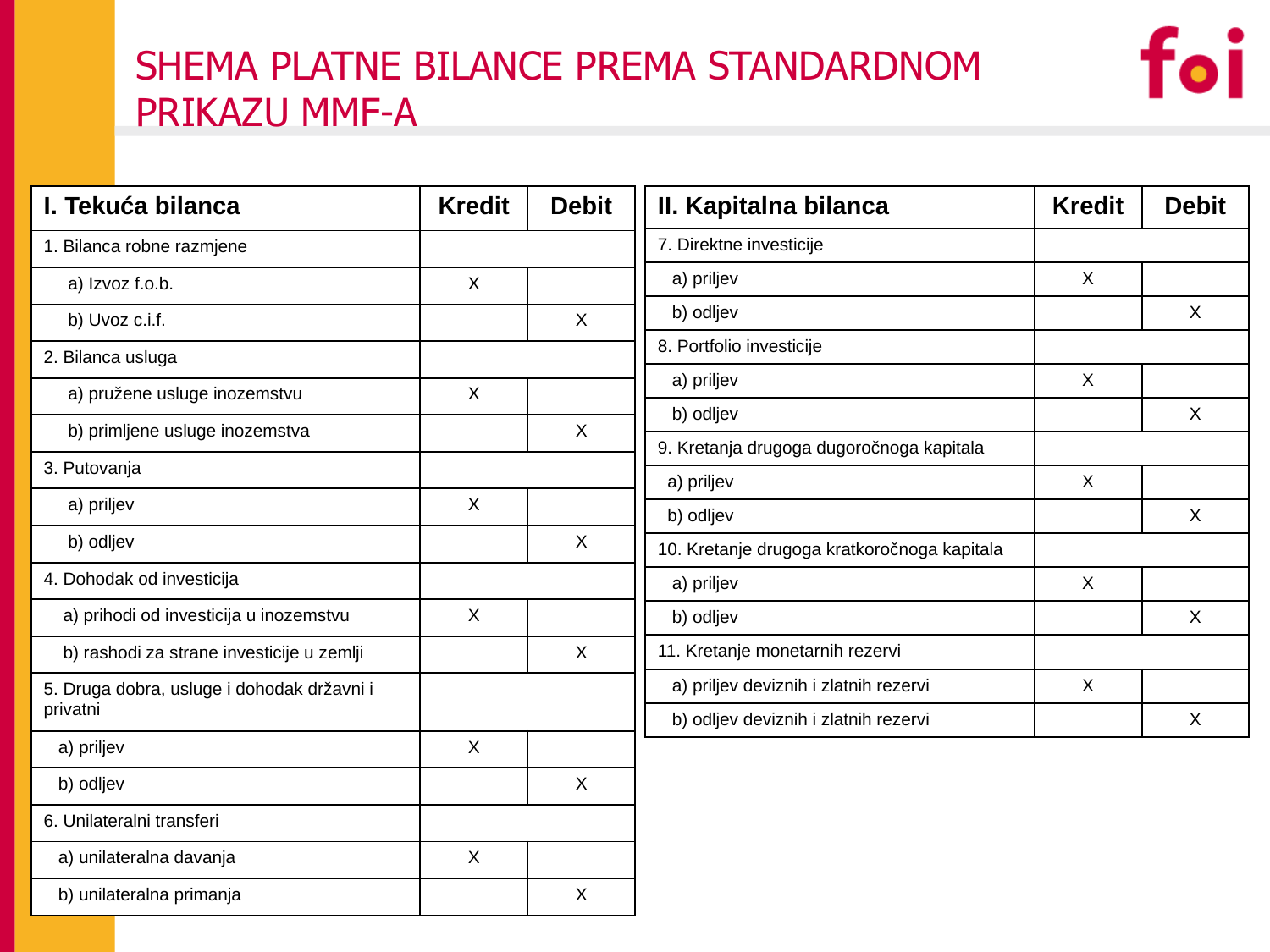

# SHEMA PLATNE BILANCE PREMA STANDARDNOM PRIKAZU MMF-A
| I. Tekuća bilanca | Kredit | Debit |
| --- | --- | --- |
| 1. Bilanca robne razmjene |  |  |
| a) Izvoz f.o.b. | X |  |
| b) Uvoz c.i.f. |  | X |
| 2. Bilanca usluga |  |  |
| a) pružene usluge inozemstvu | X |  |
| b) primljene usluge inozemstva |  | X |
| 3. Putovanja |  |  |
| a) priljev | X |  |
| b) odljev |  | X |
| 4. Dohodak od investicija |  |  |
| a) prihodi od investicija u inozemstvu | X |  |
| b) rashodi za strane investicije u zemlji |  | X |
| 5. Druga dobra, usluge i dohodak državni i privatni |  |  |
| a) priljev | X |  |
| b) odljev |  | X |
| 6. Unilateralni transferi |  |  |
| a) unilateralna davanja | X |  |
| b) unilateralna primanja |  | X |
| II. Kapitalna bilanca | Kredit | Debit |
| --- | --- | --- |
| 7. Direktne investicije |  |  |
| a) priljev | X |  |
| b) odljev |  | X |
| 8. Portfolio investicije |  |  |
| a) priljev | X |  |
| b) odljev |  | X |
| 9. Kretanja drugoga dugoročnoga kapitala |  |  |
| a) priljev | X |  |
| b) odljev |  | X |
| 10. Kretanje drugoga kratkoročnoga kapitala |  |  |
| a) priljev | X |  |
| b) odljev |  | X |
| 11. Kretanje monetarnih rezervi |  |  |
| a) priljev deviznih i zlatnih rezervi | X |  |
| b) odljev deviznih i zlatnih rezervi |  | X |